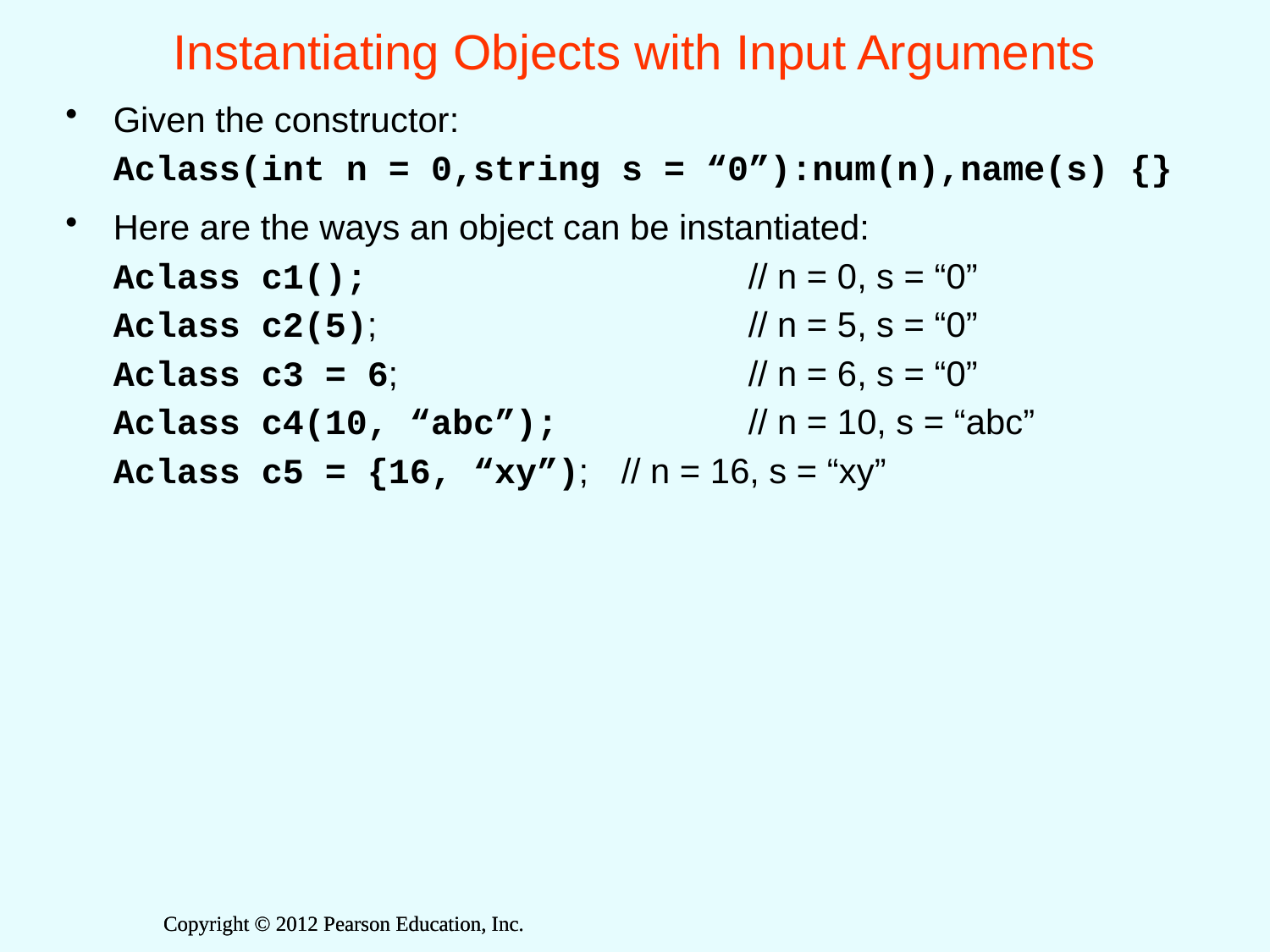

# Instantiating Objects with Input Arguments
Given the constructor:
	Aclass(int n = 0,string s = “0”):num(n),name(s) {}
Here are the ways an object can be instantiated:
	Aclass c1();			// n = 0, s = “0”
	Aclass c2(5);			// n = 5, s = “0”
	Aclass c3 = 6;			// n = 6, s = “0”
	Aclass c4(10, “abc”);		// n = 10, s = “abc”
	Aclass c5 = {16, “xy”);	// n = 16, s = “xy”